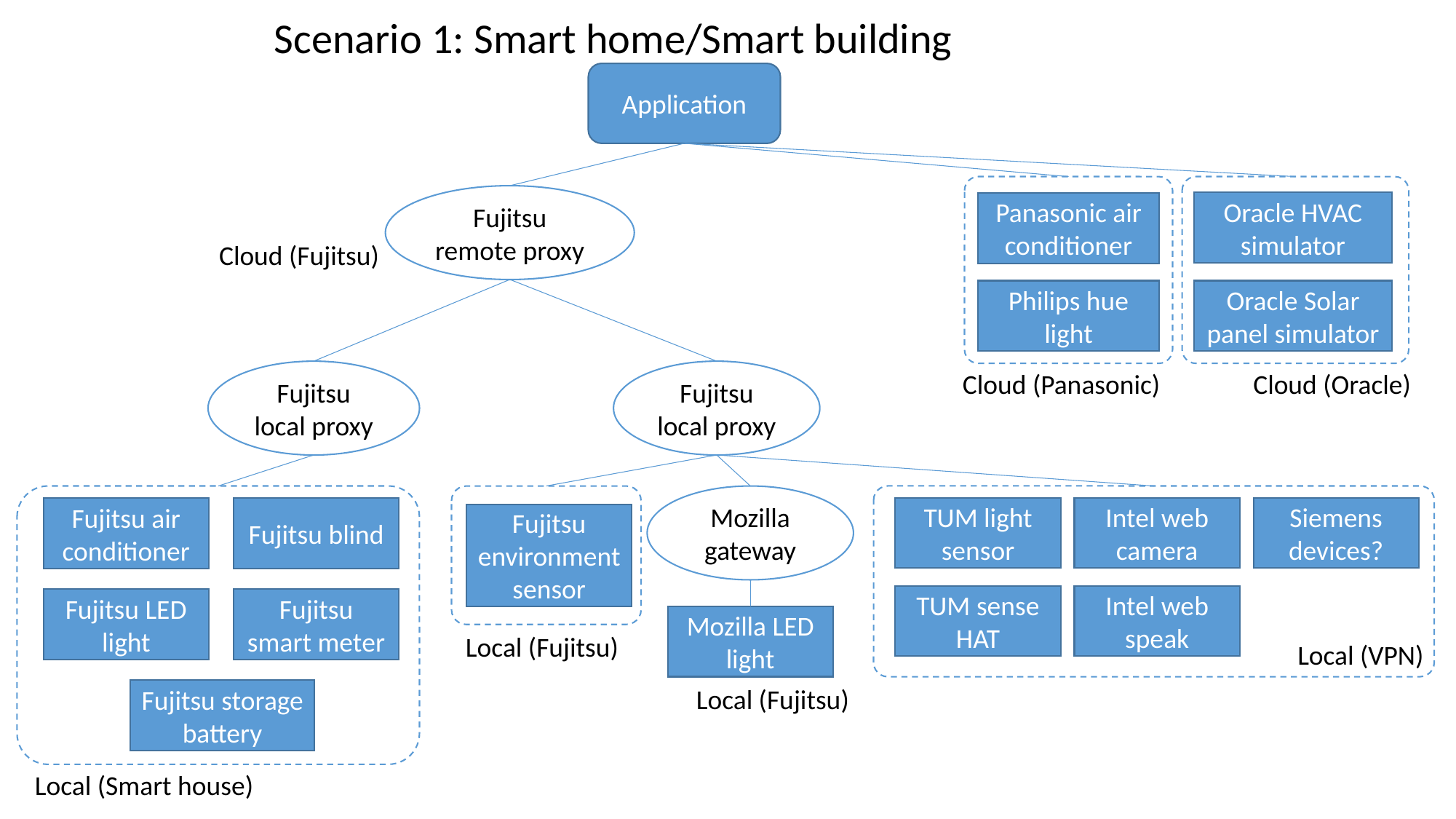

Scenario 1: Smart home/Smart building
Application

Fujitsu remote proxy
Oracle HVAC simulator
Panasonic air conditioner
Cloud (Fujitsu)
Philips hue light
Oracle Solar panel simulator
Fujitsu local proxy
Cloud (Panasonic)
Fujitsu local proxy
Cloud (Oracle)

Mozilla gateway

TUM light sensor
Intel web camera
Siemens devices?
Fujitsu air conditioner
Fujitsu blind
Fujitsu environment sensor
TUM sense HAT
Intel web speak
Fujitsu smart meter
Fujitsu LED light
Mozilla LED light
Local (Fujitsu)
Local (VPN)
Local (Fujitsu)
Fujitsu storage battery
Local (Smart house)